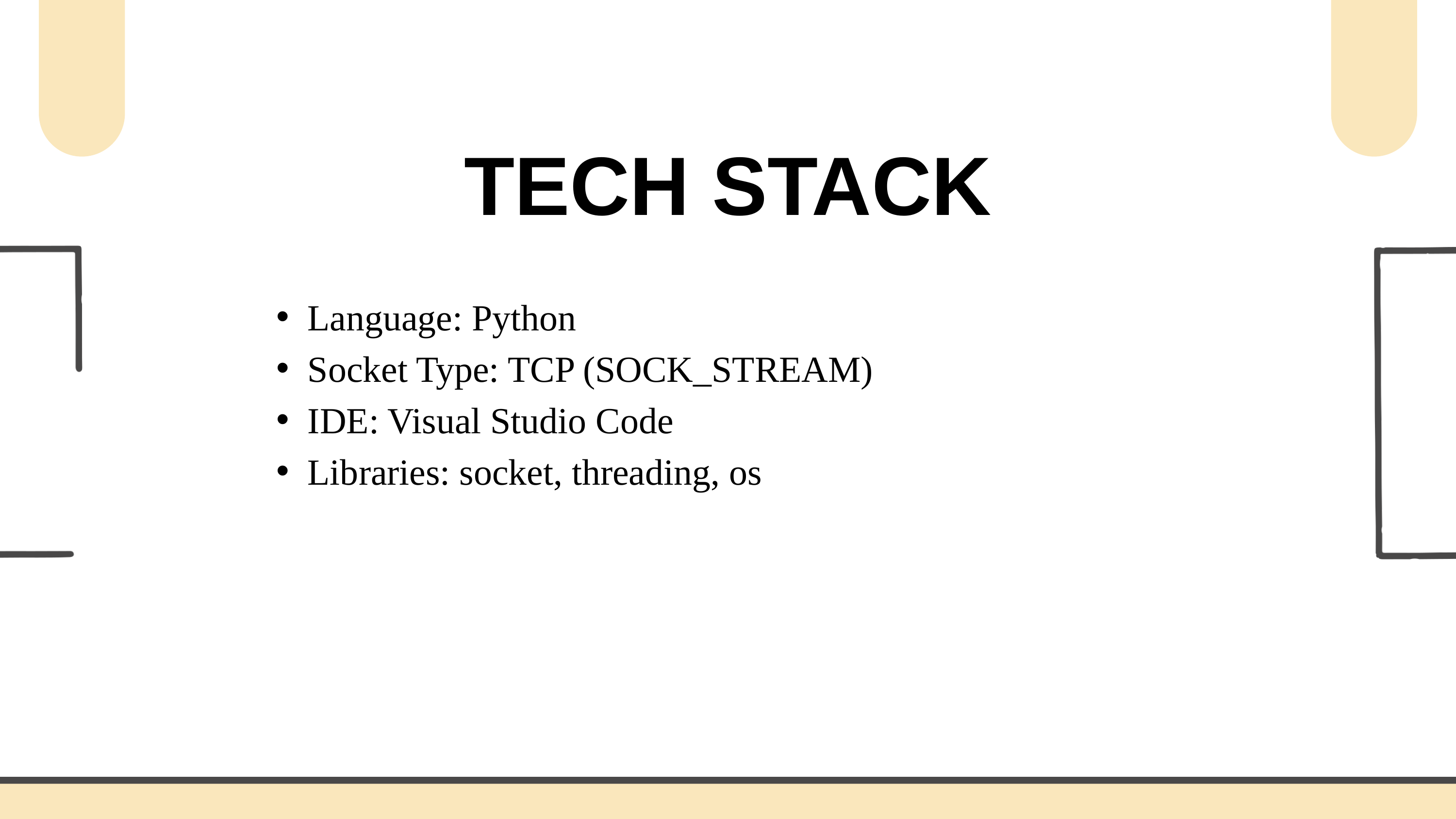

TECH STACK

Language: Python
Socket Type: TCP (SOCK_STREAM)
IDE: Visual Studio Code
Libraries: socket, threading, os